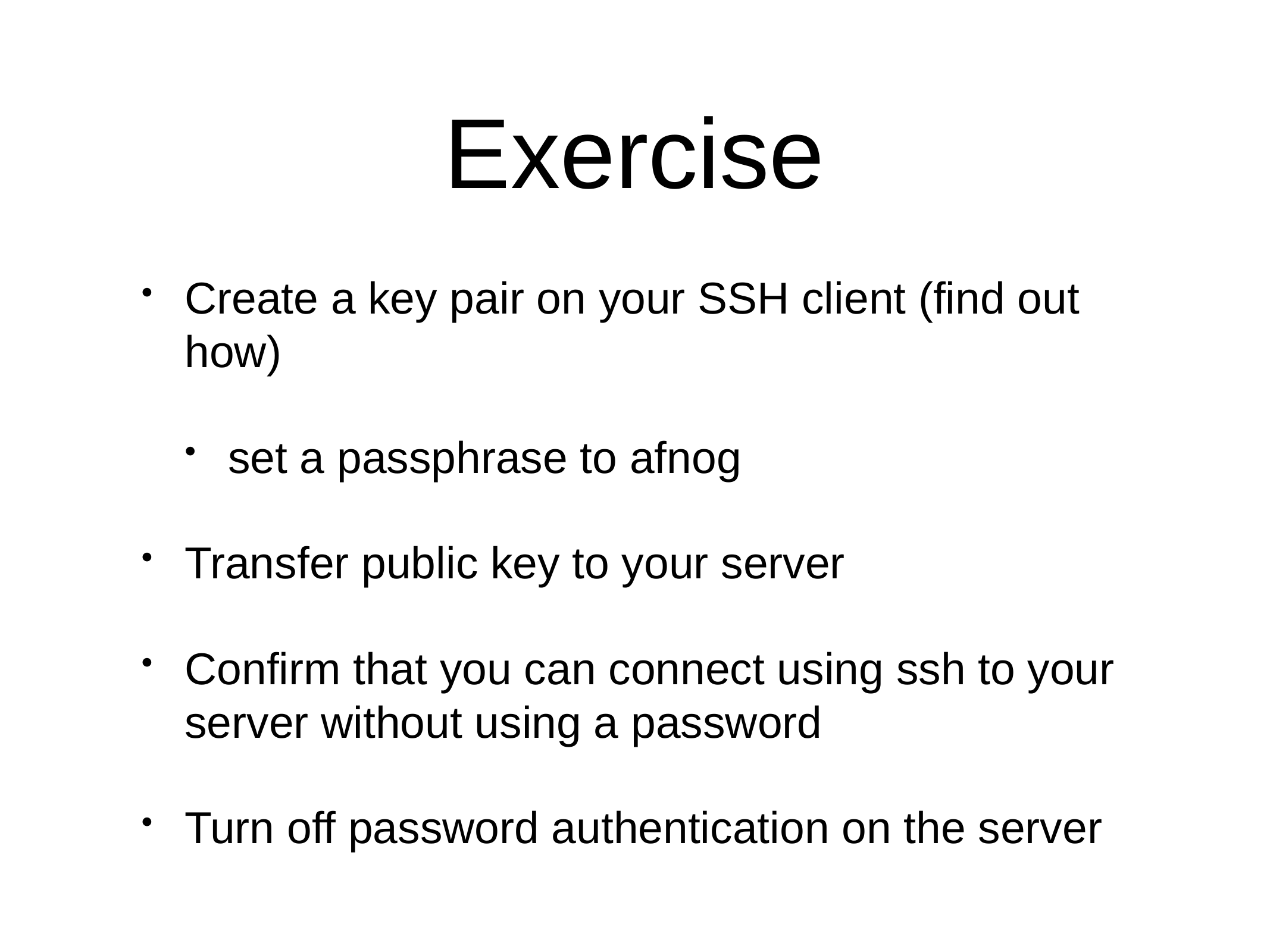

# Exercise
Create a key pair on your SSH client (find out how)
set a passphrase to afnog
Transfer public key to your server
Confirm that you can connect using ssh to your server without using a password
Turn off password authentication on the server